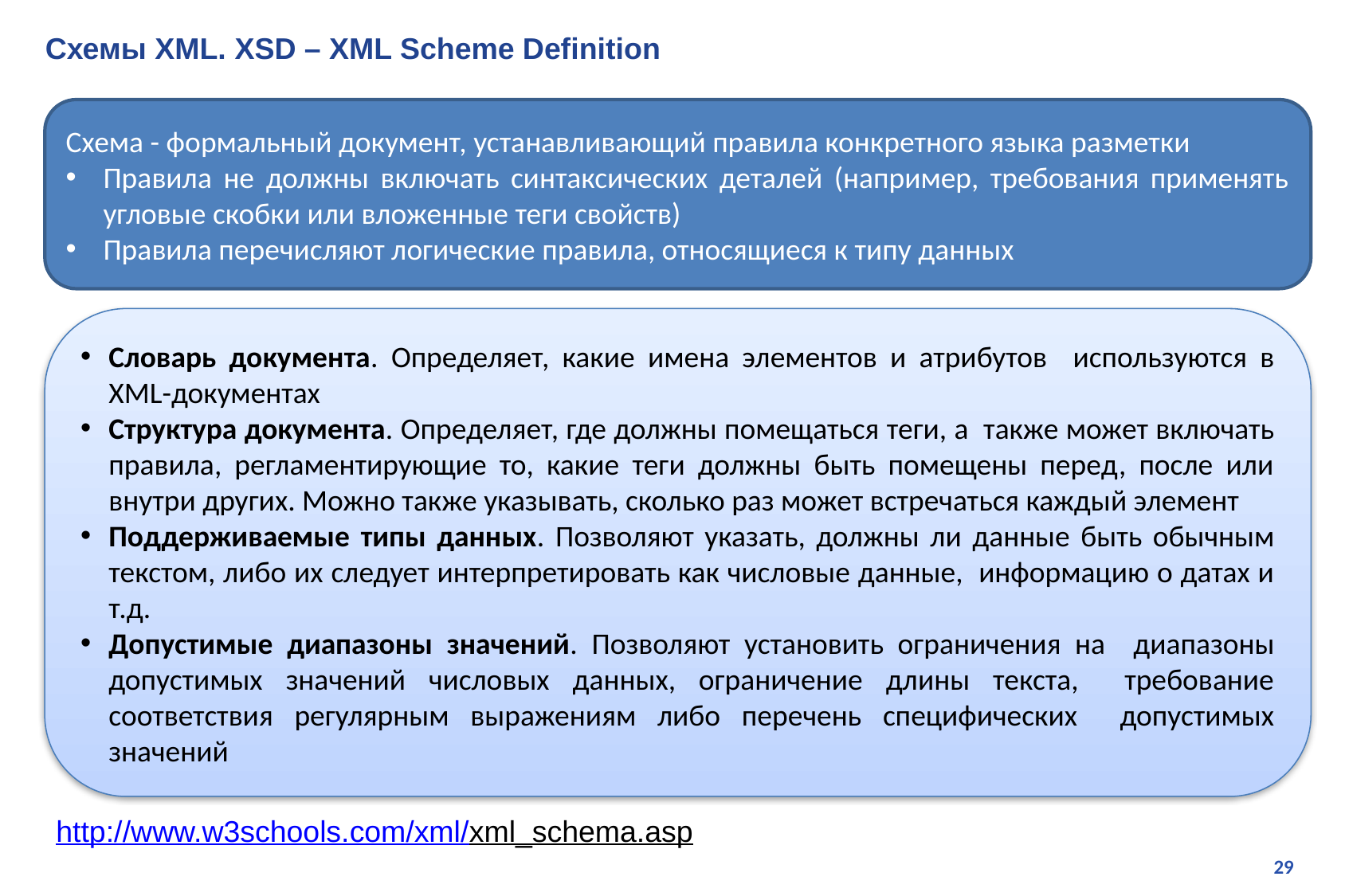

# Схемы XML. XSD – XML Scheme Definition
Схема - формальный документ, устанавливающий правила конкретного языка разметки
Правила не должны включать синтаксических деталей (например, требования применять угловые скобки или вложенные теги свойств)
Правила перечисляют логические правила, относящиеся к типу данных
Словарь документа. Определяет, какие имена элементов и атрибутов  используются в XML-документах
Структура документа. Определяет, где должны помещаться теги, а  также может включать правила, регламентирующие то, какие теги должны быть помещены перед, после или внутри других. Можно также указывать, сколько раз может встречаться каждый элемент
Поддерживаемые типы данных. Позволяют указать, должны ли данные быть обычным текстом, либо их следует интерпретировать как числовые данные,  информацию о датах и т.д.
Допустимые диапазоны значений. Позволяют установить ограничения на  диапазоны допустимых значений числовых данных, ограничение длины текста,  требование соответствия регулярным выражениям либо перечень специфических  допустимых значений
http://www.w3schools.com/xml/xml_schema.asp